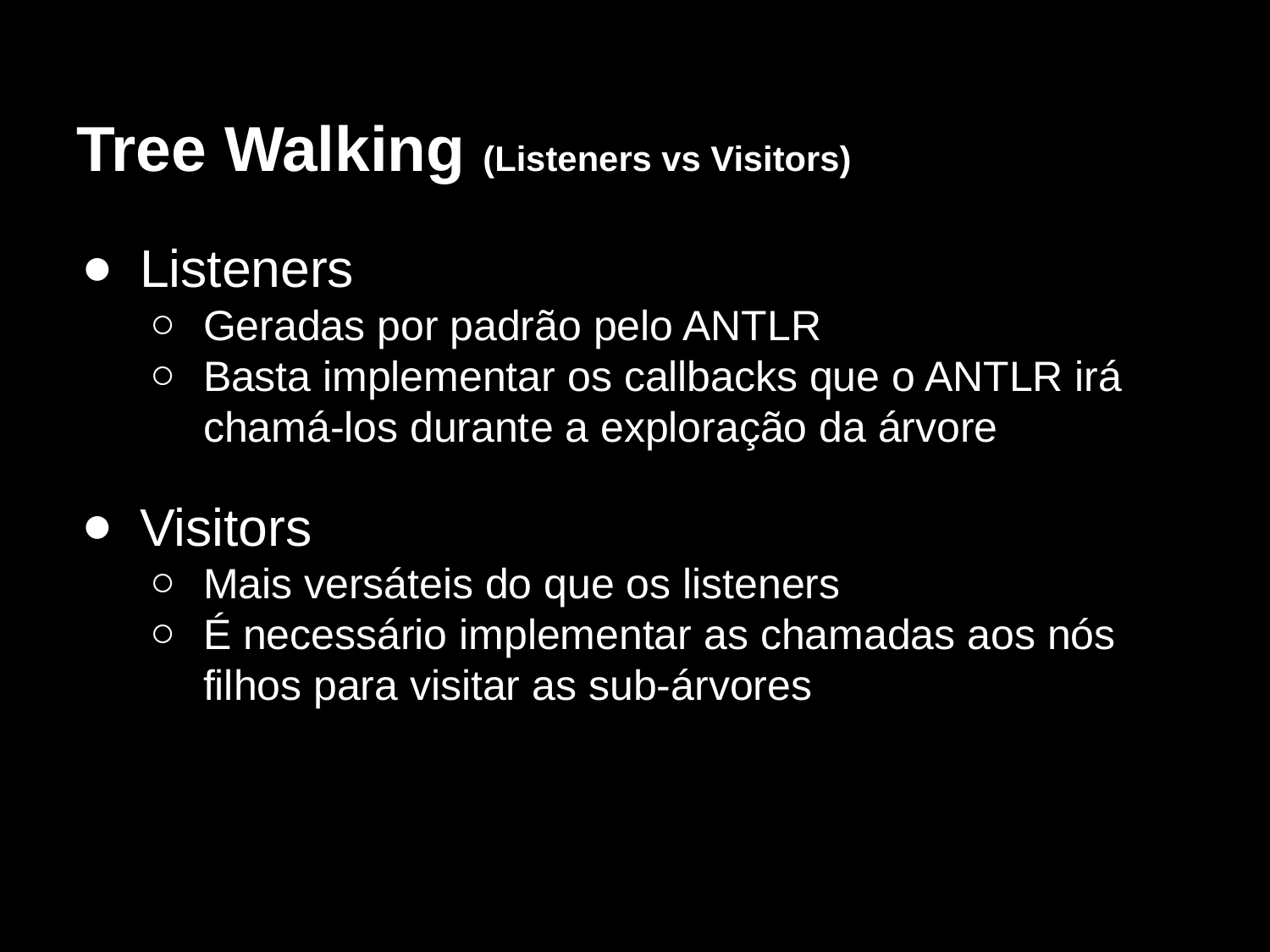

# Tree Walking (Listeners vs Visitors)
Listeners
Geradas por padrão pelo ANTLR
Basta implementar os callbacks que o ANTLR irá chamá-los durante a exploração da árvore

Visitors
Mais versáteis do que os listeners
É necessário implementar as chamadas aos nós filhos para visitar as sub-árvores